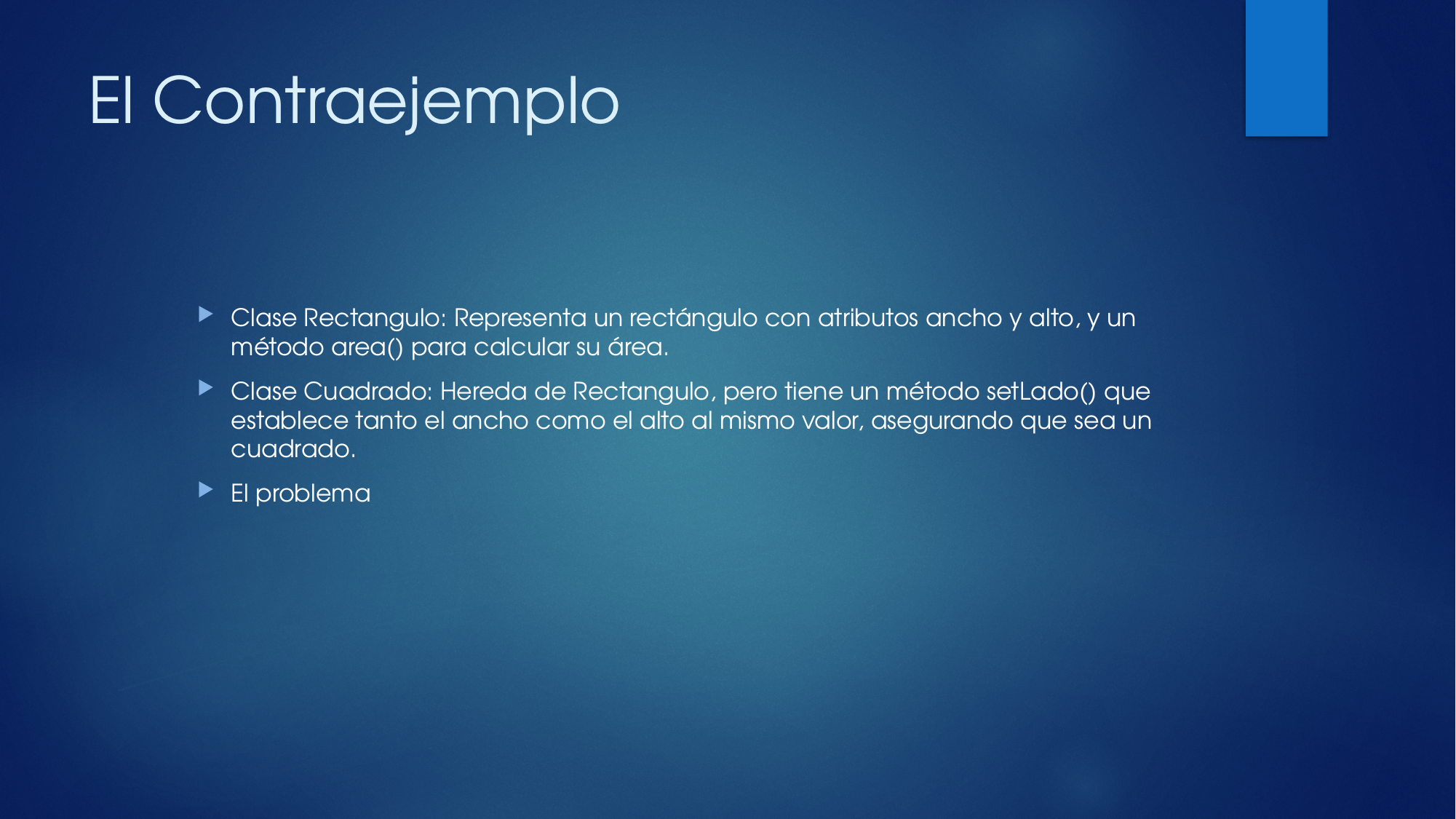

# El Contraejemplo

Clase Rectangulo: Representa un rectángulo con atributos ancho y alto, y un método area() para calcular su área.
Clase Cuadrado: Hereda de Rectangulo, pero tiene un método setLado() que establece tanto el ancho como el alto al mismo valor, asegurando que sea un cuadrado.
El problema